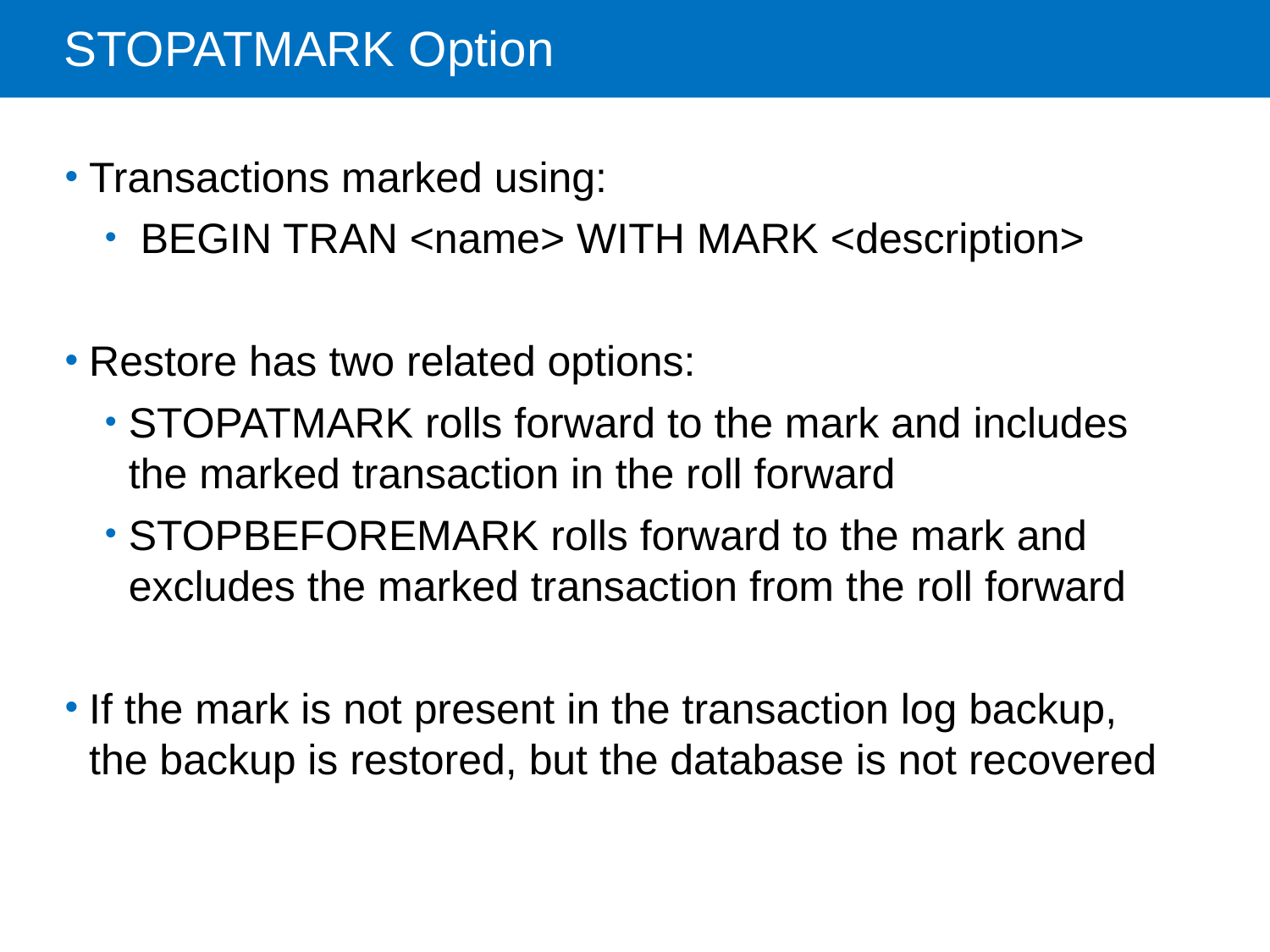

# STOPATMARK Option
Transactions marked using:
 BEGIN TRAN <name> WITH MARK <description>

Restore has two related options:
STOPATMARK rolls forward to the mark and includes the marked transaction in the roll forward
STOPBEFOREMARK rolls forward to the mark and excludes the marked transaction from the roll forward

If the mark is not present in the transaction log backup, the backup is restored, but the database is not recovered